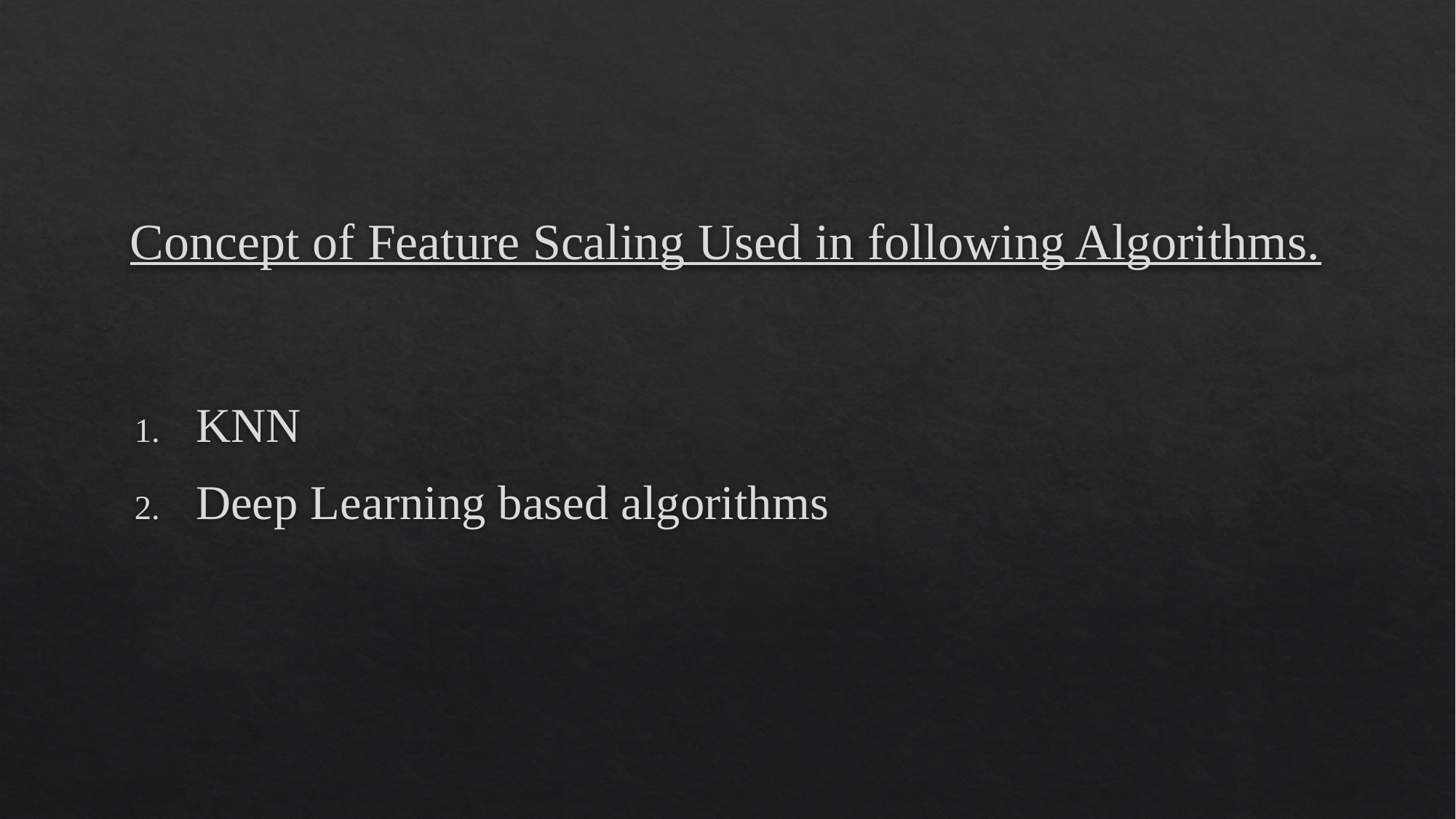

# Concept of Feature Scaling Used in following Algorithms.
KNN
Deep Learning based algorithms